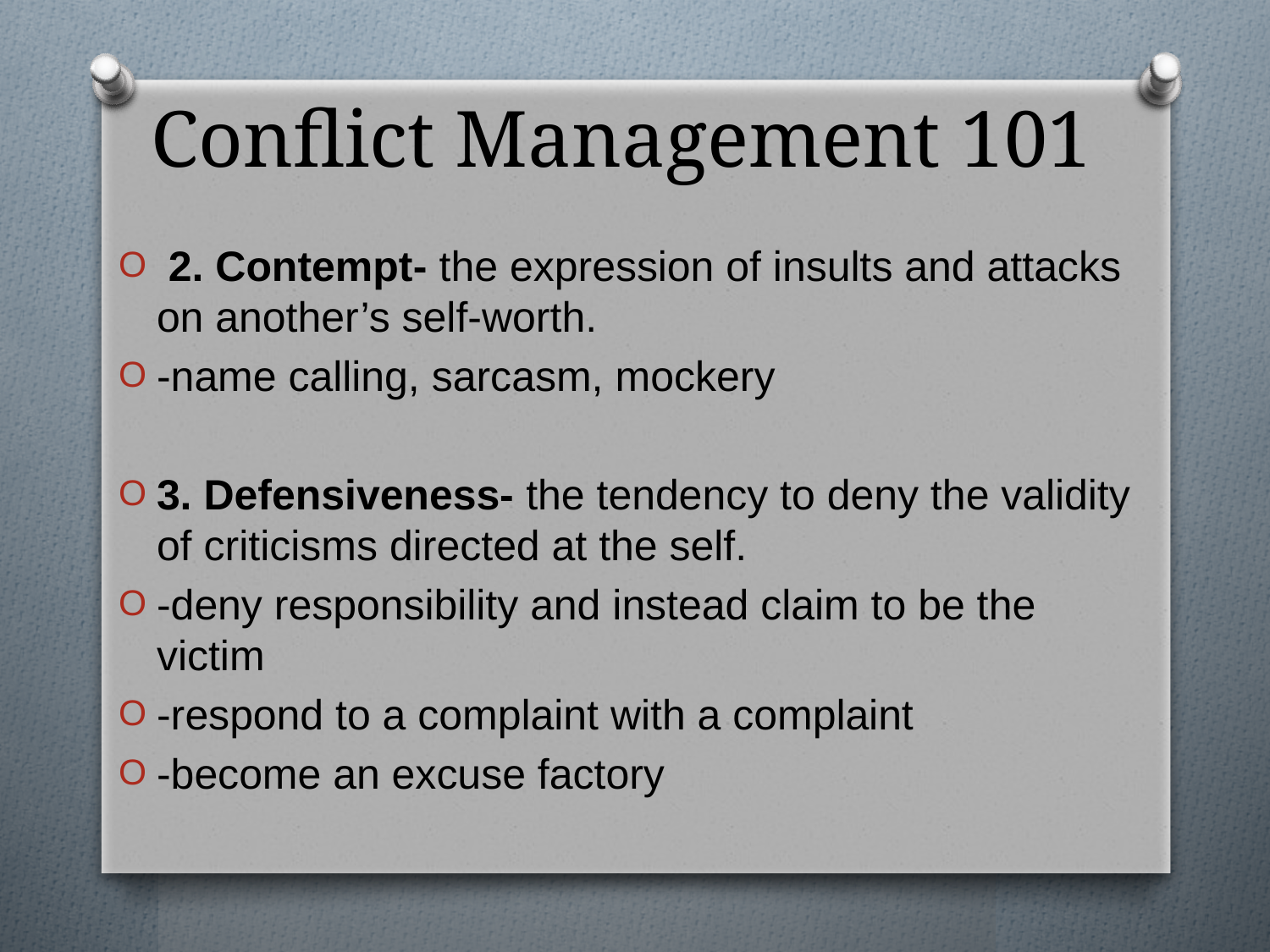

# Conflict Management 101
 2. Contempt- the expression of insults and attacks on another’s self-worth.
-name calling, sarcasm, mockery

3. Defensiveness- the tendency to deny the validity of criticisms directed at the self.
-deny responsibility and instead claim to be the victim
-respond to a complaint with a complaint
-become an excuse factory